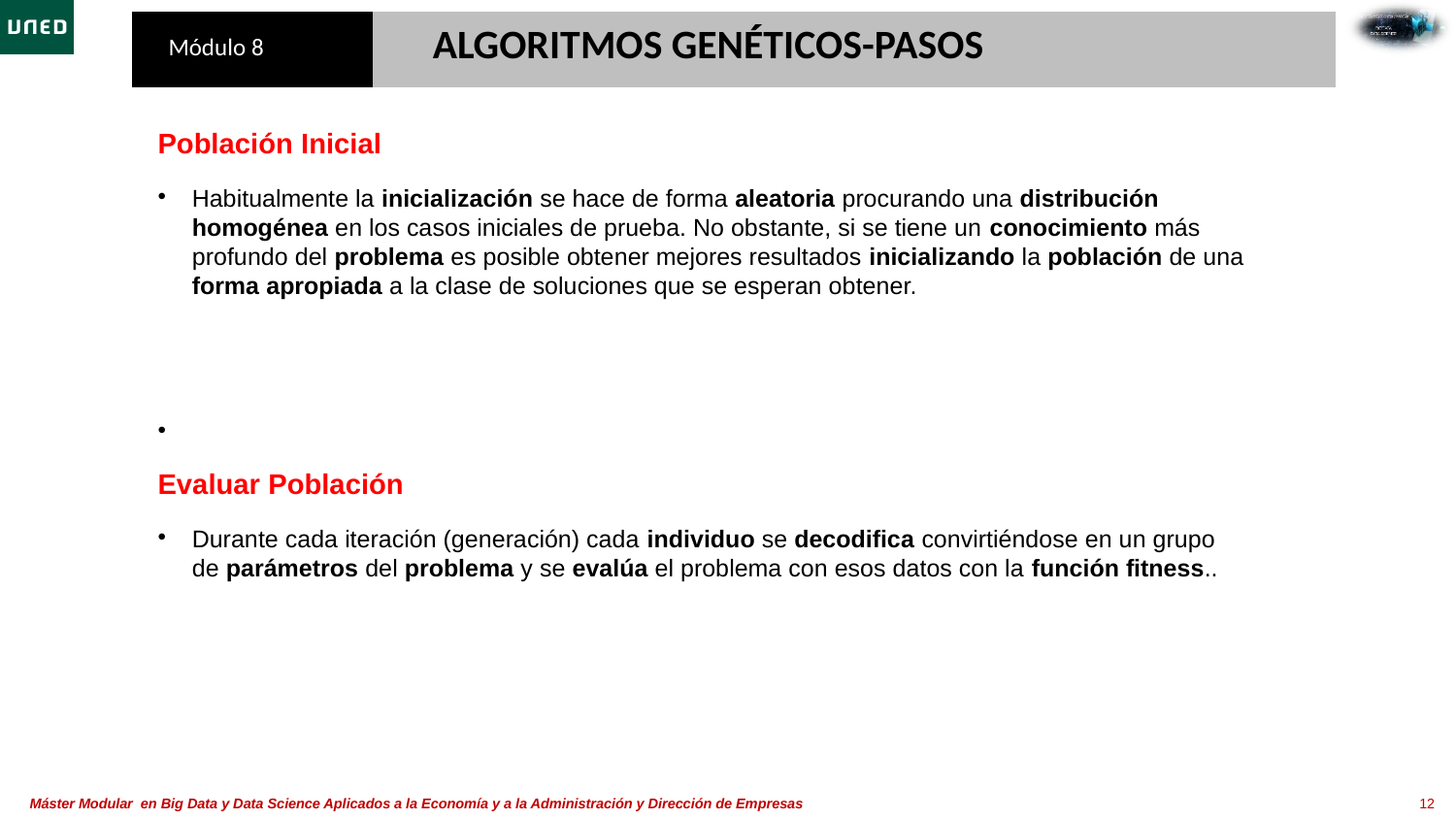

ALGORITMOS GENÉTICOS​-PASOS

Población Inicial
Habitualmente la inicialización se hace de forma aleatoria procurando una distribución homogénea en los casos iniciales de prueba. No obstante, si se tiene un conocimiento más profundo del problema es posible obtener mejores resultados inicializando la población de una forma apropiada a la clase de soluciones que se esperan obtener.

Evaluar Población
Durante cada iteración (generación) cada individuo se decodifica convirtiéndose en un grupo de parámetros del problema y se evalúa el problema con esos datos con la función fitness.. ​